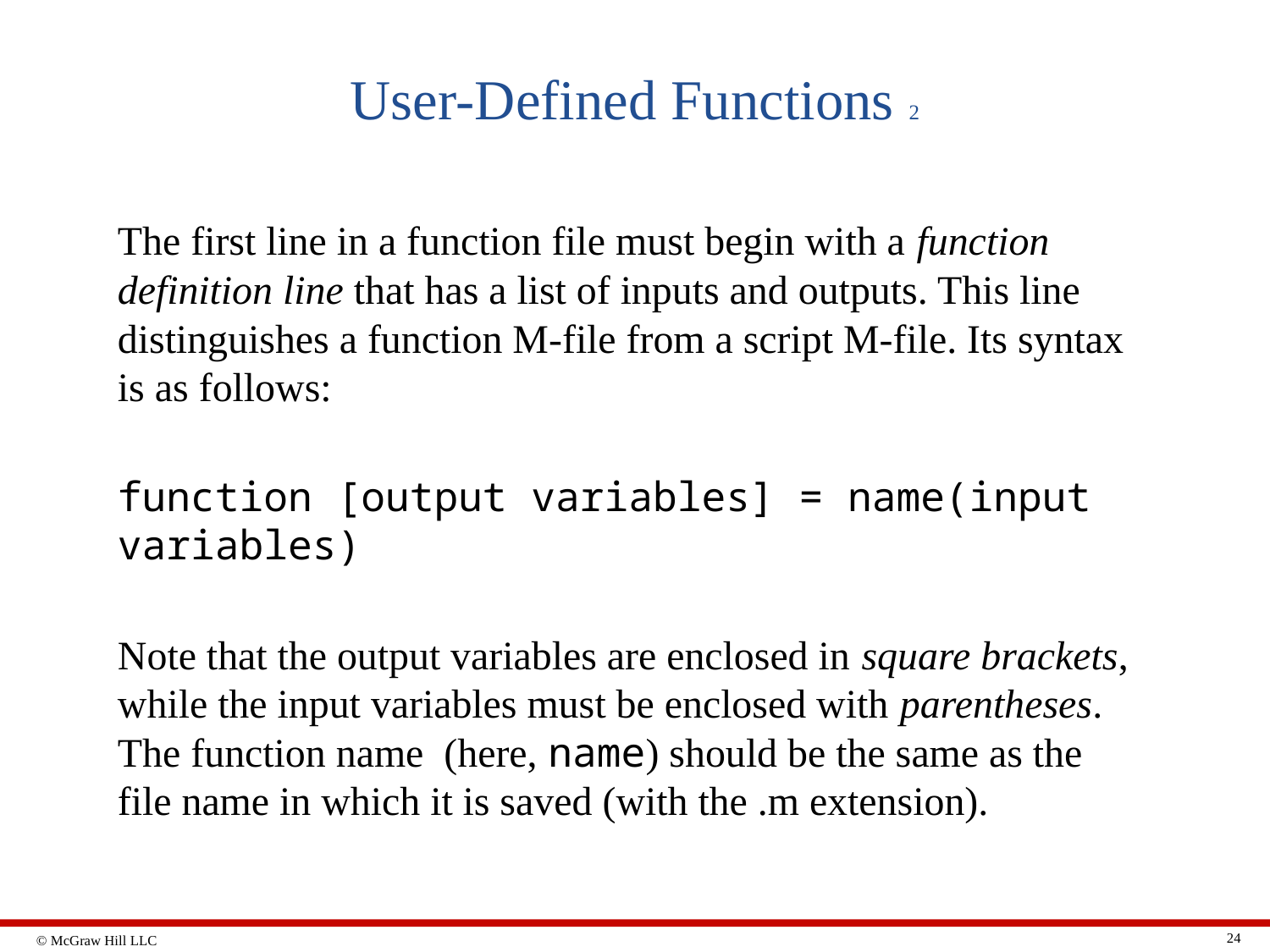

# User-Defined Functions 2
The first line in a function file must begin with a function definition line that has a list of inputs and outputs. This line distinguishes a function M-file from a script M-file. Its syntax is as follows:
function [output variables] = name(input variables)
Note that the output variables are enclosed in square brackets, while the input variables must be enclosed with parentheses. The function name  (here, name) should be the same as the file name in which it is saved (with the .m extension).
24